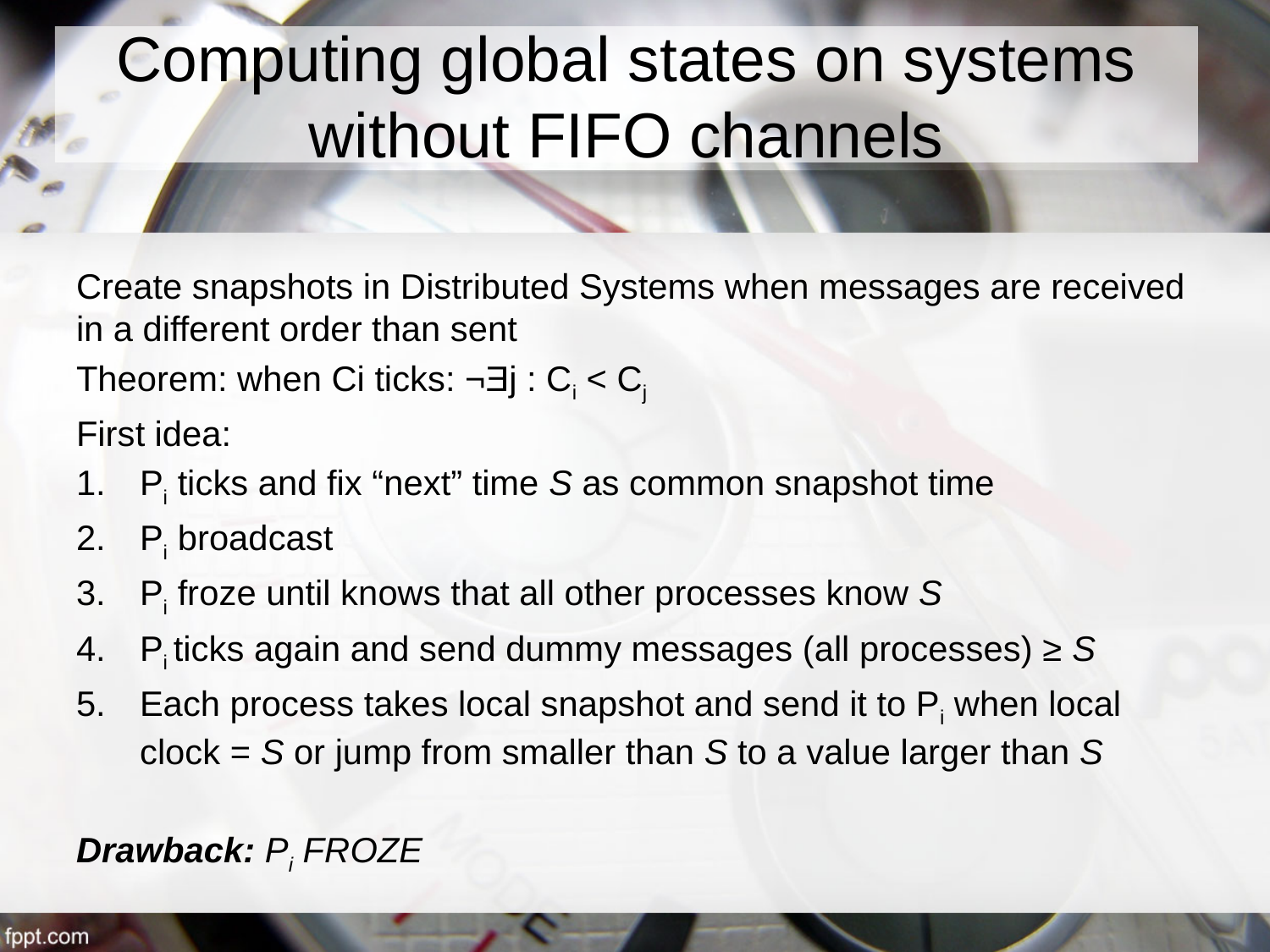

# Computing global states on systems without FIFO channels
Create snapshots in Distributed Systems when messages are received in a different order than sent
Theorem: when Ci ticks: ¬Ǝj : Ci < Cj
First idea:
Pi ticks and fix “next” time S as common snapshot time
Pi broadcast
Pi froze until knows that all other processes know S
Pi ticks again and send dummy messages (all processes) ≥ S
Each process takes local snapshot and send it to Pi when local clock = S or jump from smaller than S to a value larger than S

Drawback: Pi FROZE